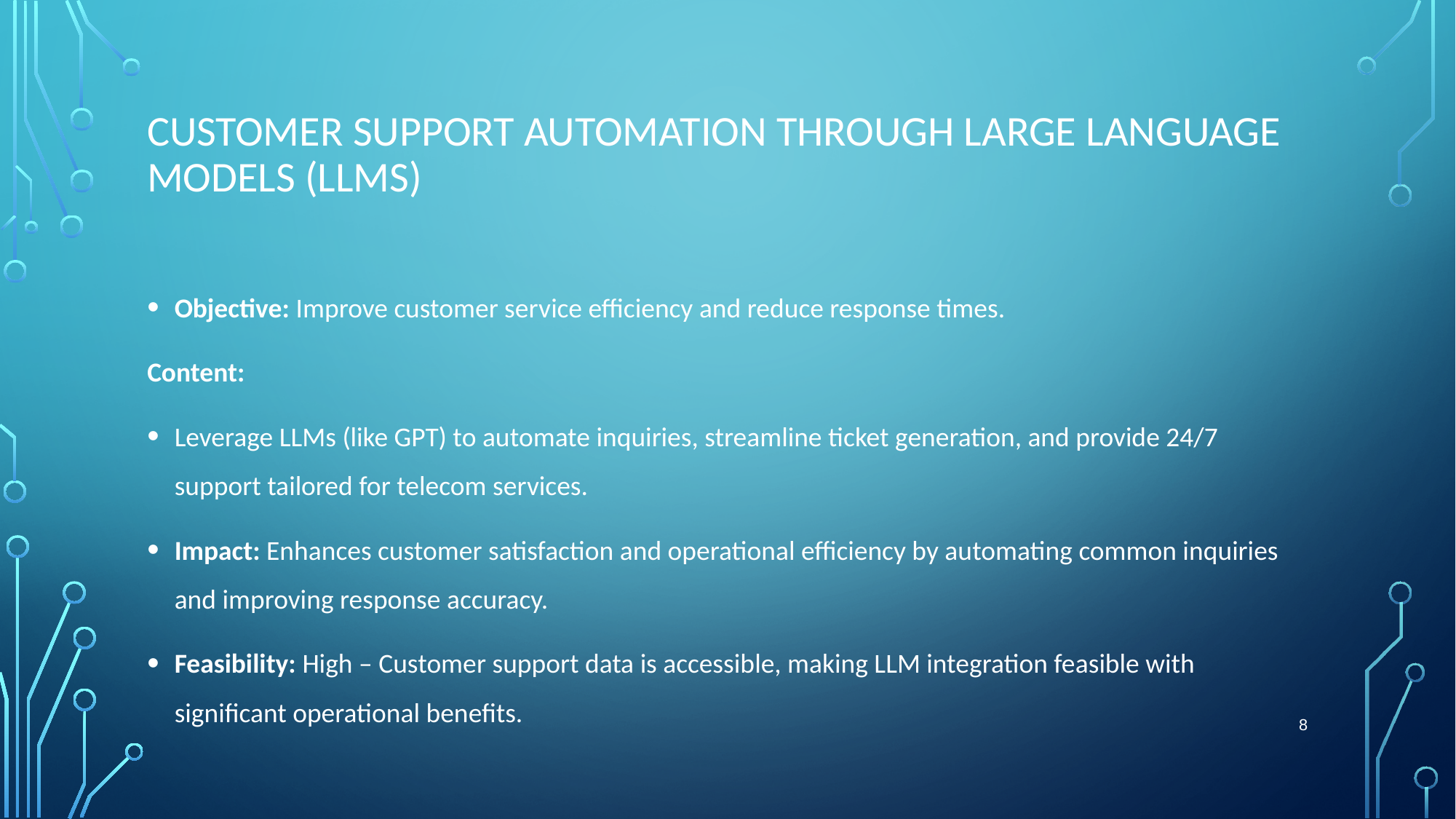

# Customer Support Automation through Large Language Models (LLMs)
Objective: Improve customer service efficiency and reduce response times.
Content:
Leverage LLMs (like GPT) to automate inquiries, streamline ticket generation, and provide 24/7 support tailored for telecom services.
Impact: Enhances customer satisfaction and operational efficiency by automating common inquiries and improving response accuracy.
Feasibility: High – Customer support data is accessible, making LLM integration feasible with significant operational benefits.

8